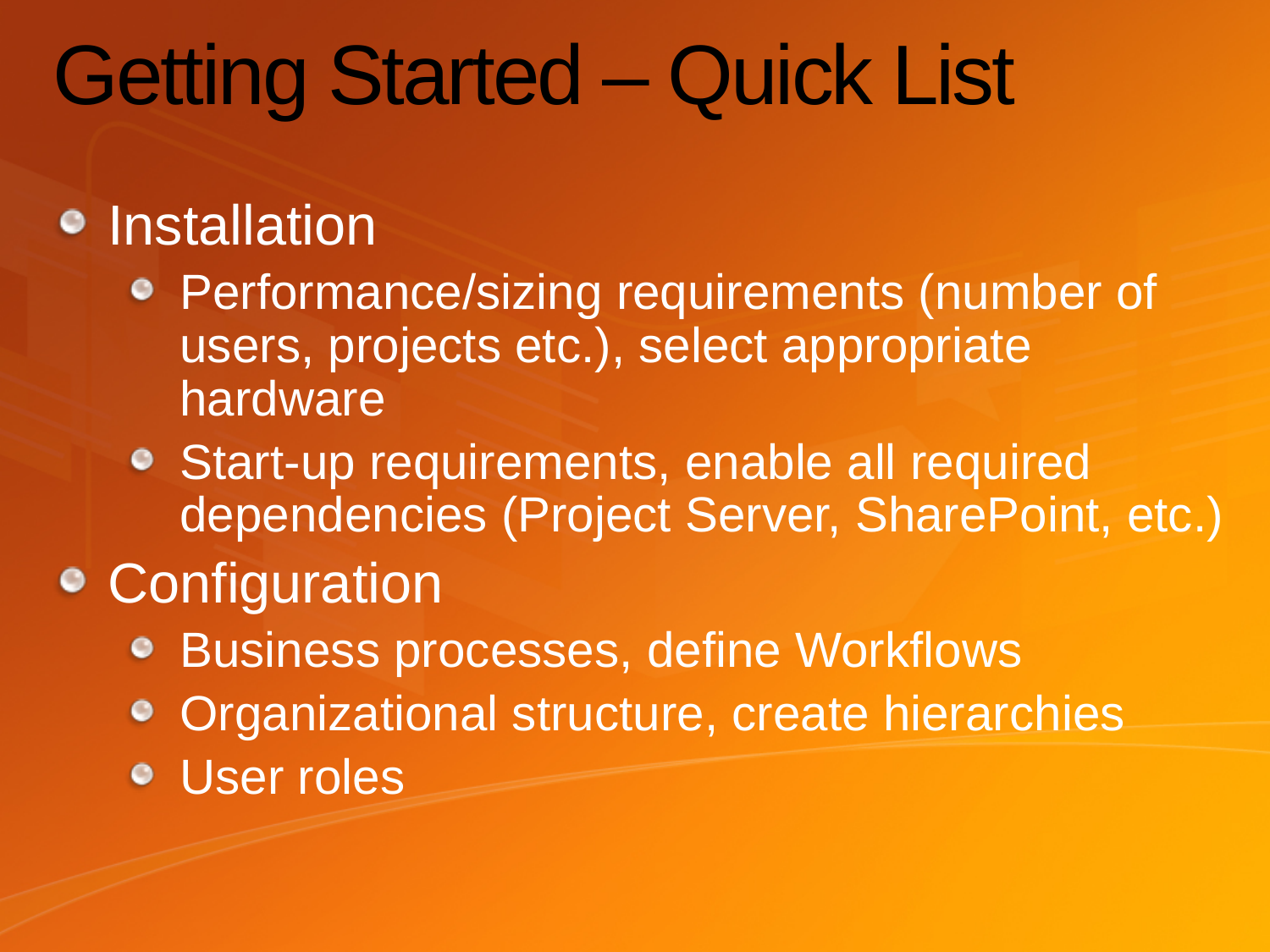

# Getting Started – Quick List
Installation
Performance/sizing requirements (number of users, projects etc.), select appropriate hardware
Start-up requirements, enable all required dependencies (Project Server, SharePoint, etc.)
Configuration
Business processes, define Workflows
Organizational structure, create hierarchies
User roles